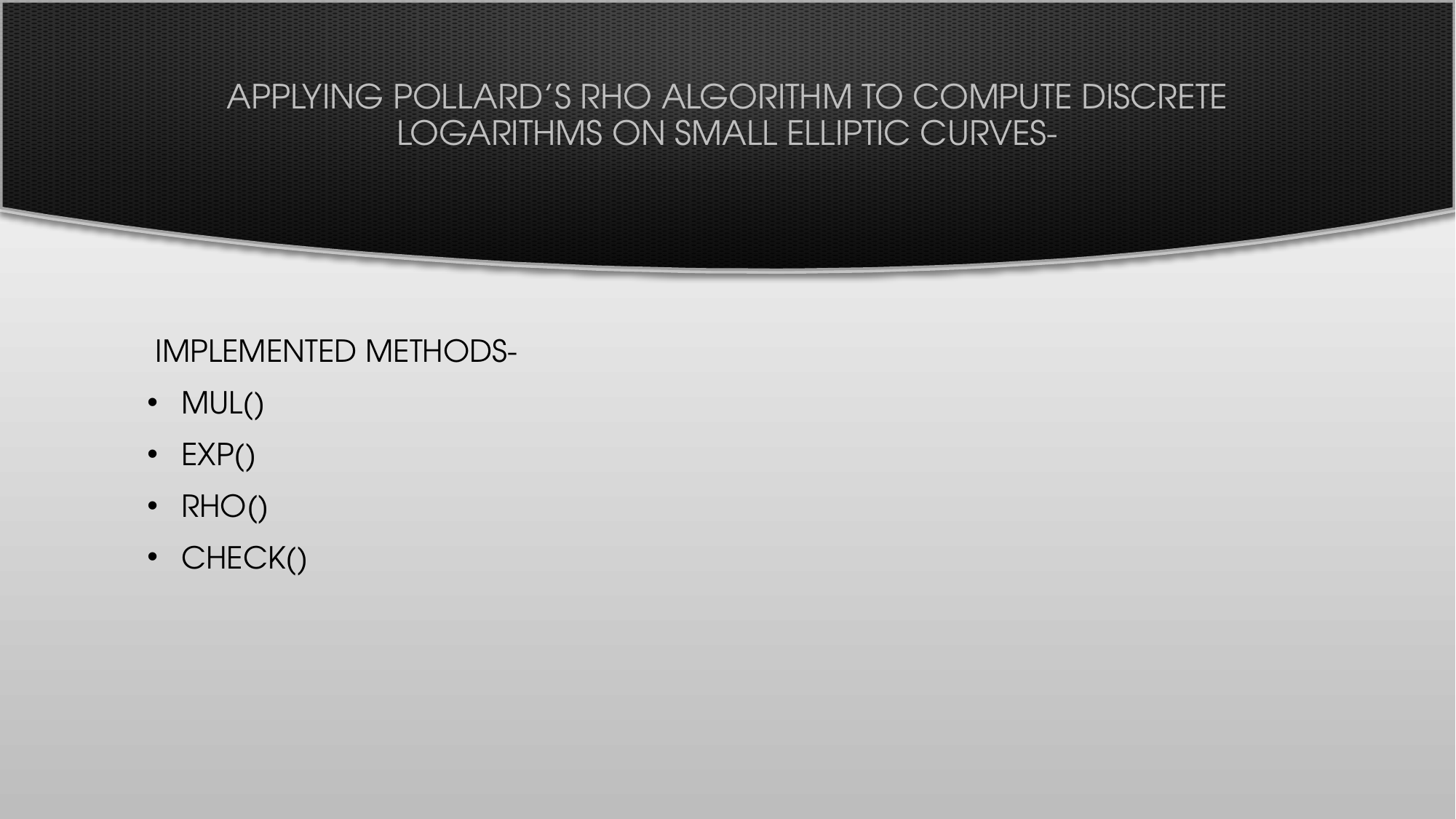

# applying Pollard’s rho algorithm to compute discrete logarithms on small elliptic curves-
 Implemented methods-
Mul()
Exp()
Rho()
Check()